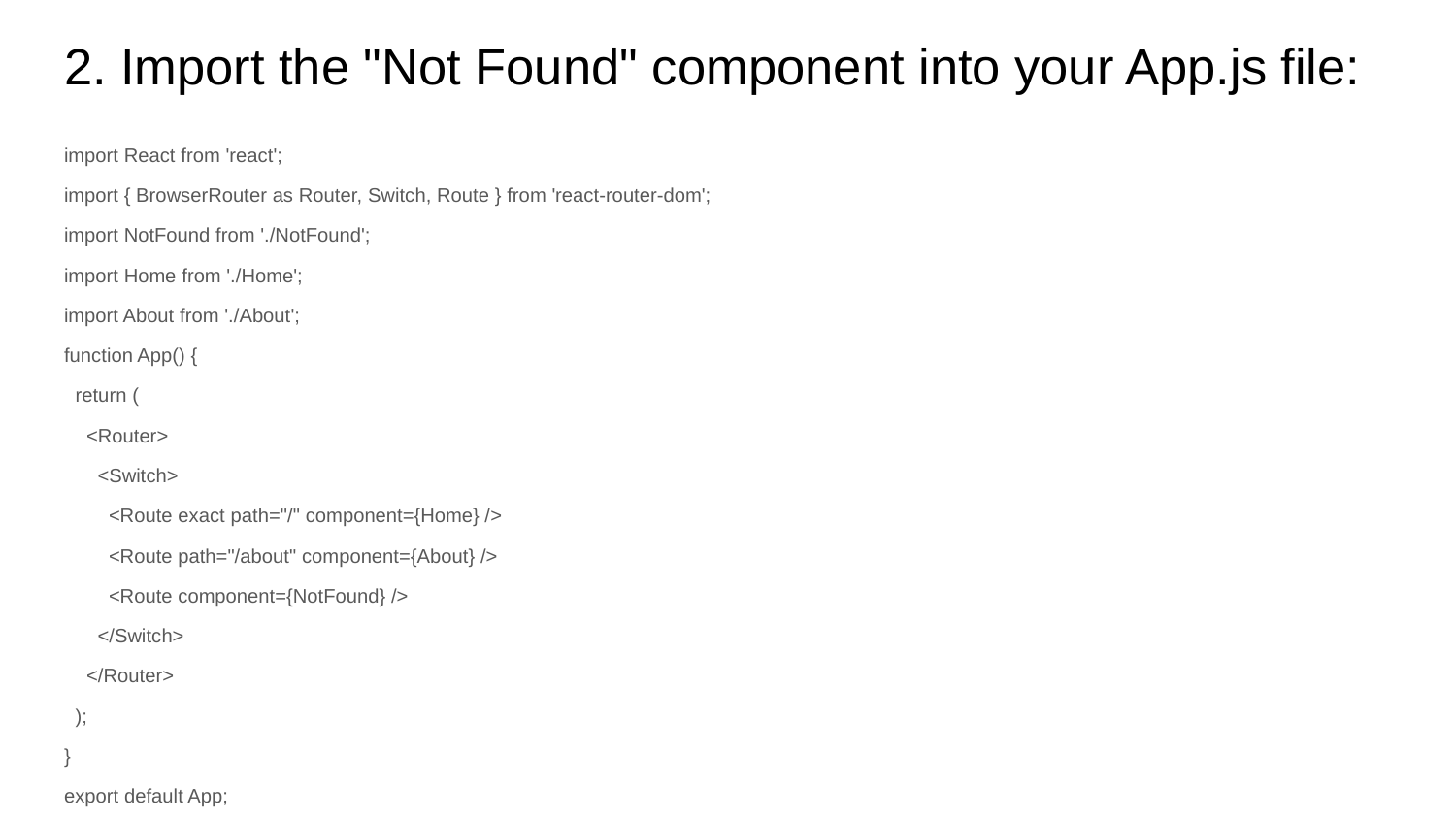

# 2. Import the "Not Found" component into your App.js file:
import React from 'react';
import { BrowserRouter as Router, Switch, Route } from 'react-router-dom';
import NotFound from './NotFound';
import Home from './Home';
import About from './About';
function App() {
  return (
    <Router>
      <Switch>
        <Route exact path="/" component={Home} />
        <Route path="/about" component={About} />
        <Route component={NotFound} />
      </Switch>
    </Router>
  );
}
export default App;